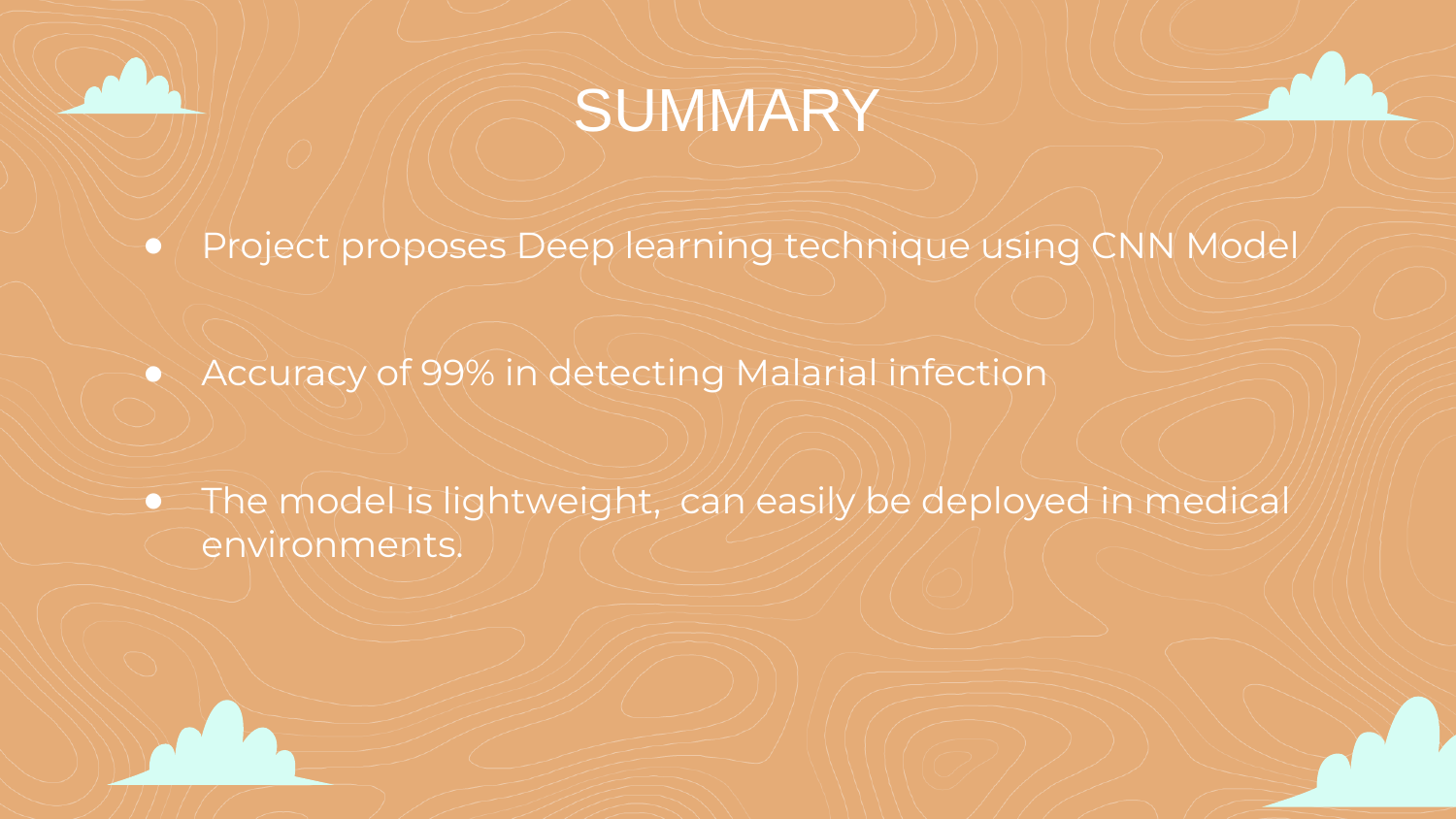

# SUMMARY
Project proposes Deep learning technique using CNN Model

Accuracy of 99% in detecting Malarial infection

The model is lightweight,  can easily be deployed in medical environments.